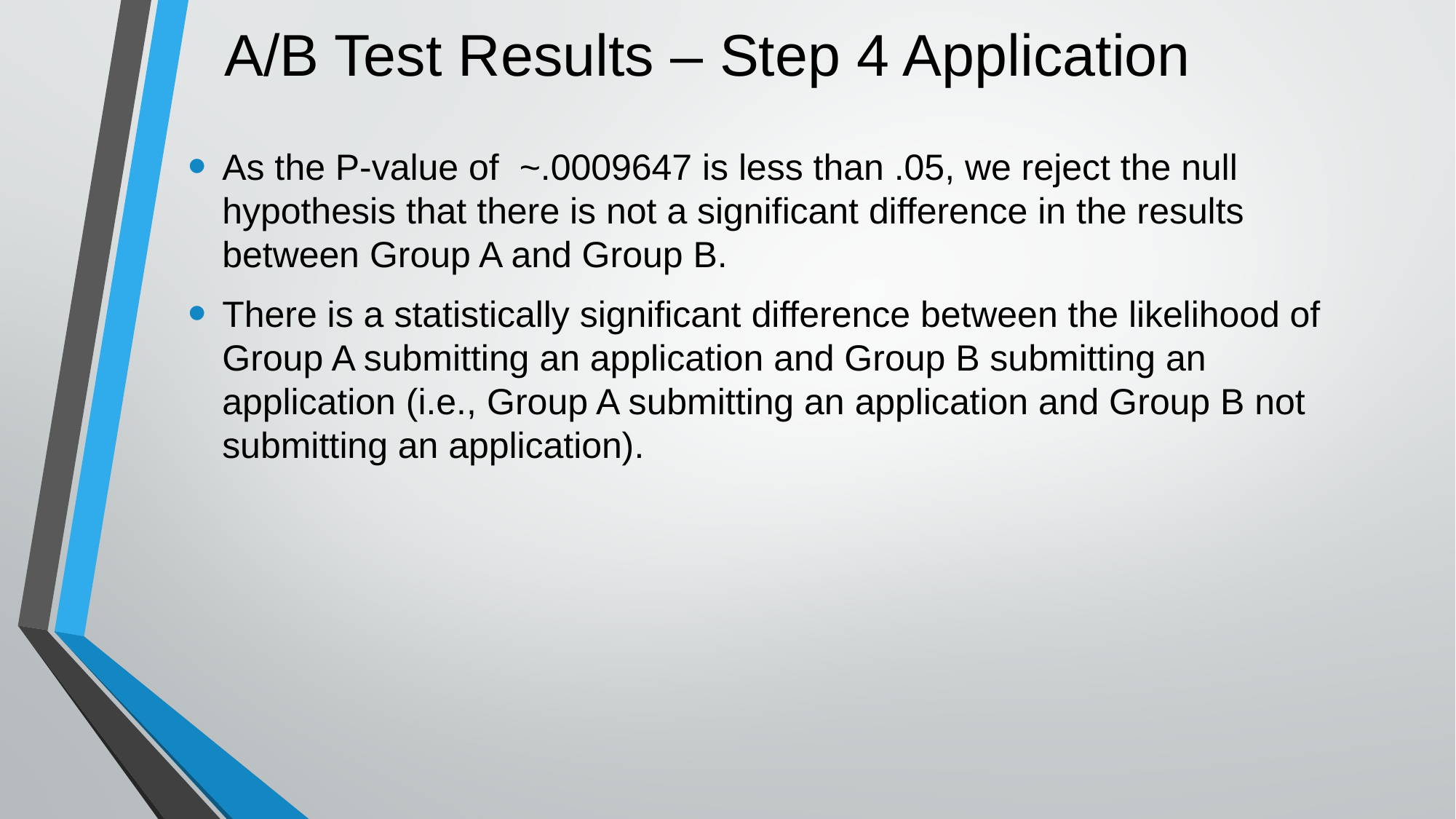

As the P-value of  ~.0009647 is less than .05, we reject the null hypothesis that there is not a significant difference in the results between Group A and Group B.
There is a statistically significant difference between the likelihood of Group A submitting an application and Group B submitting an application (i.e., Group A submitting an application and Group B not submitting an application).
# A/B Test Results – Step 4 Application